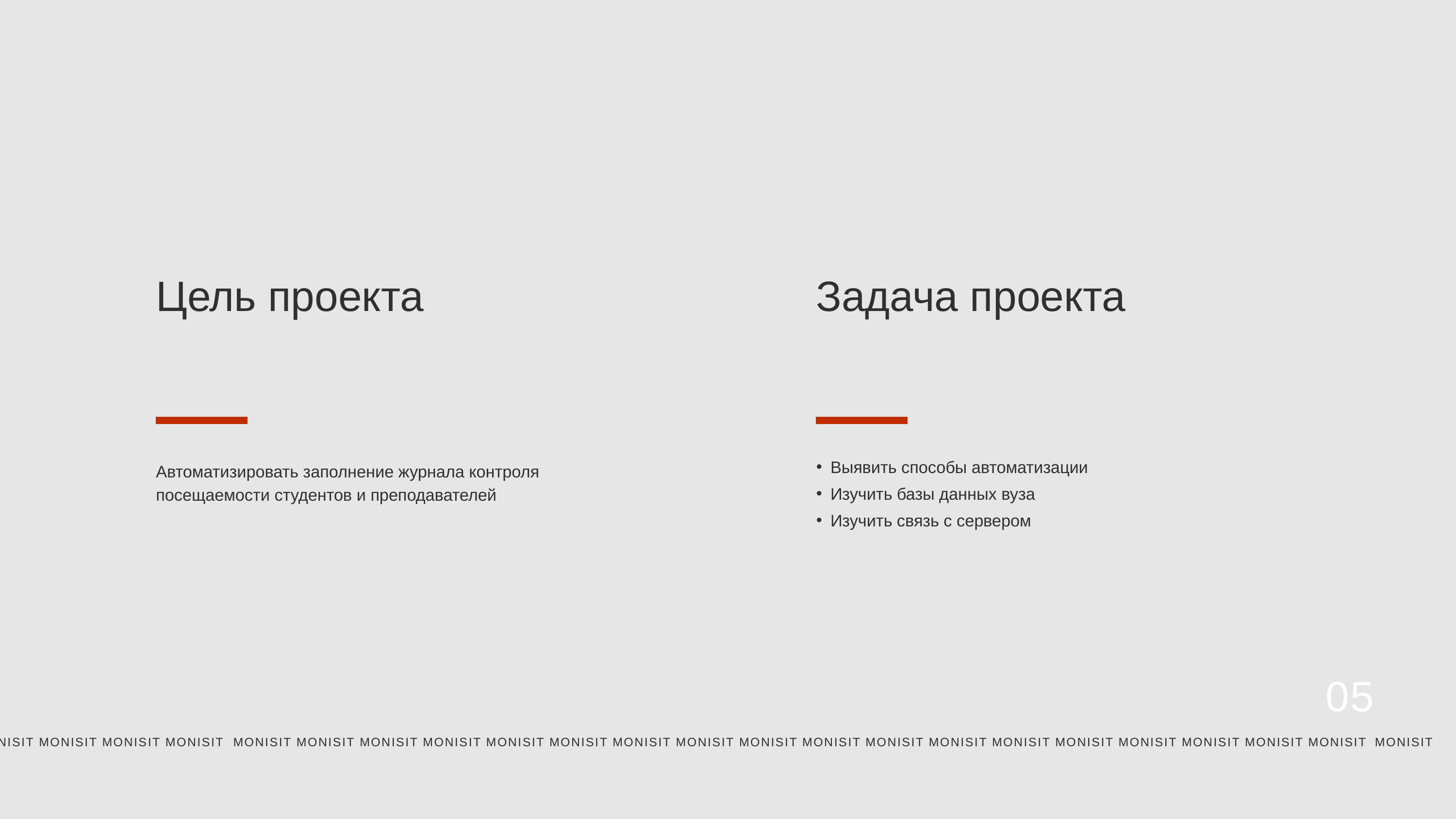

Цель проекта
Задача проекта

Выявить способы автоматизации
Изучить базы данных вуза
Изучить связь с сервером
Автоматизировать заполнение журнала контроля посещаемости студентов и преподавателей

05

MONISIT MONISIT MONISIT MONISIT  MONISIT MONISIT MONISIT MONISIT MONISIT MONISIT MONISIT MONISIT MONISIT MONISIT MONISIT MONISIT MONISIT MONISIT MONISIT MONISIT MONISIT MONISIT MONISIT